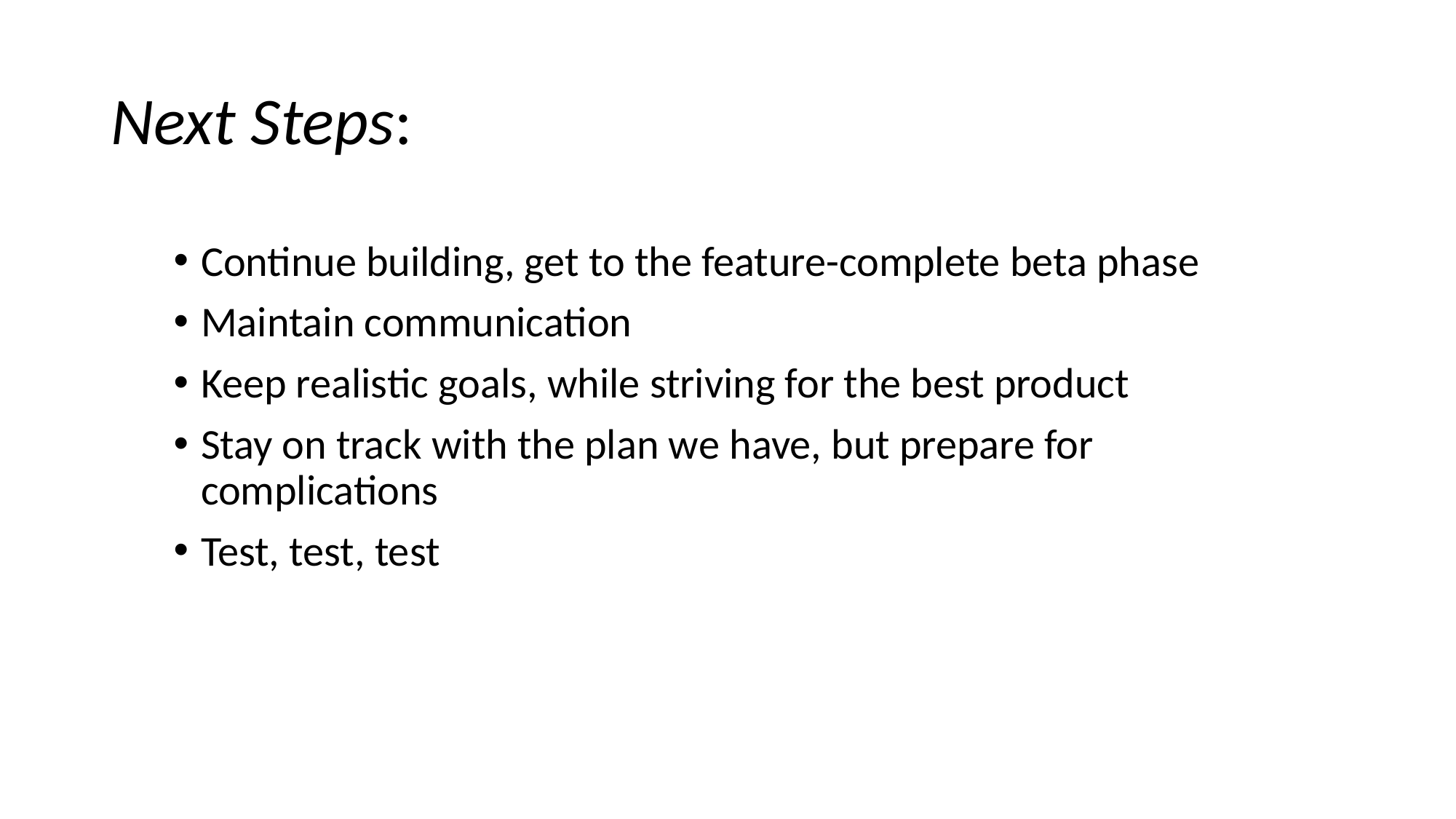

# Next Steps:
Continue building, get to the feature-complete beta phase
Maintain communication
Keep realistic goals, while striving for the best product
Stay on track with the plan we have, but prepare for complications
Test, test, test